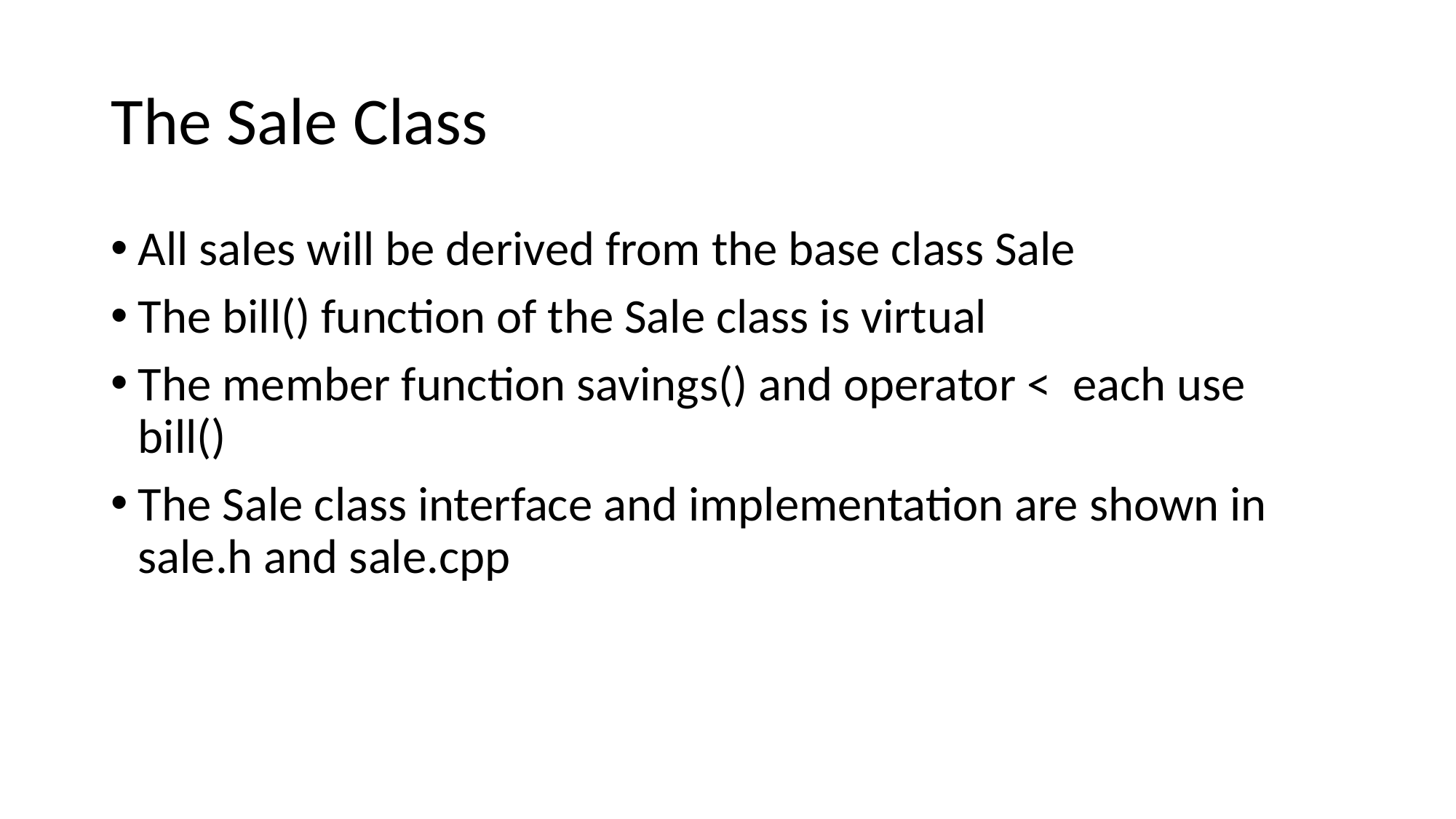

# The Sale Class
All sales will be derived from the base class Sale
The bill() function of the Sale class is virtual
The member function savings() and operator <  each use bill()
The Sale class interface and implementation are shown in sale.h and sale.cpp